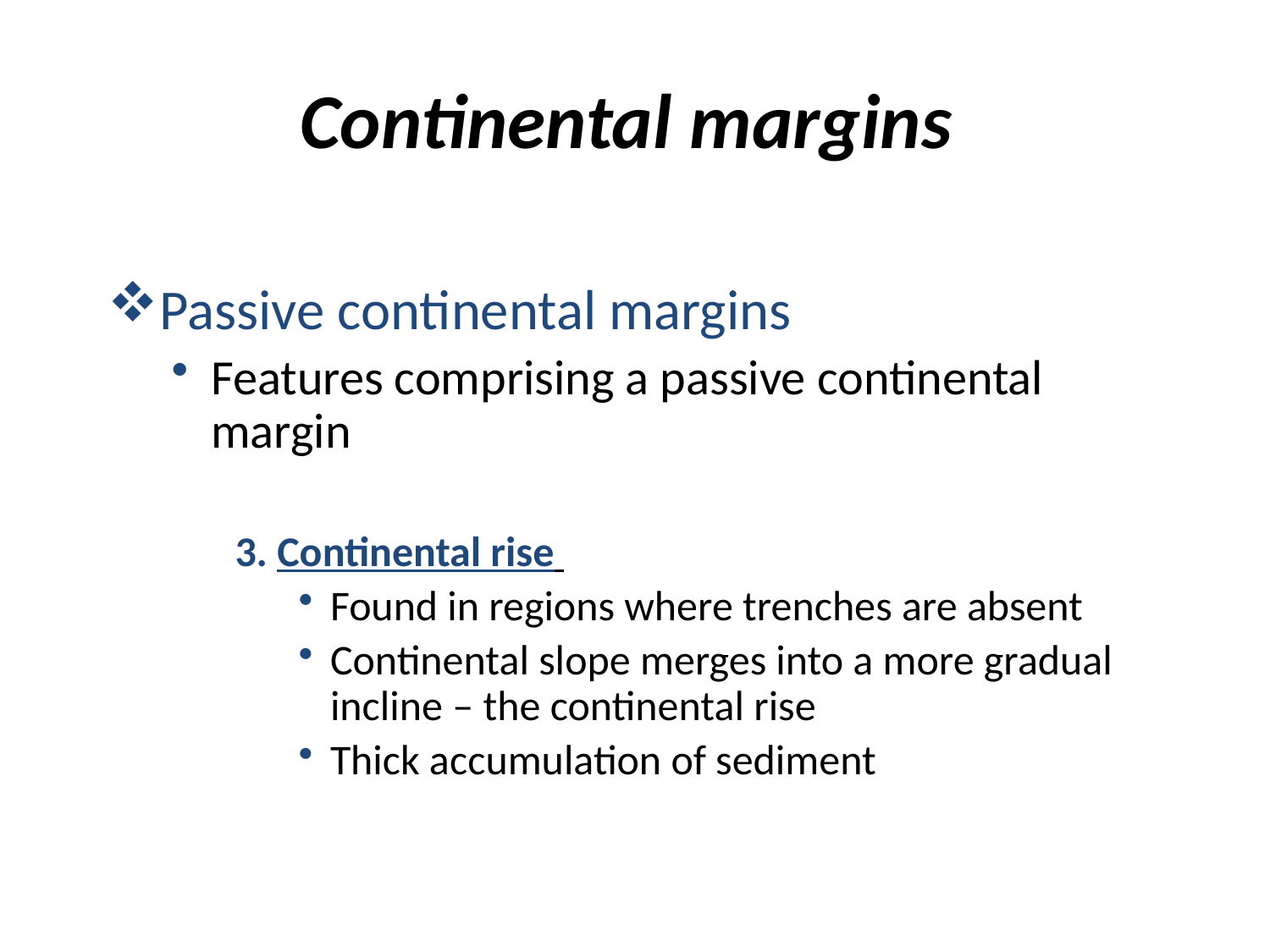

# Continental margins
Passive continental margins
Features comprising a passive continental margin

3. Continental rise
Found in regions where trenches are absent
Continental slope merges into a more gradual incline – the continental rise
Thick accumulation of sediment